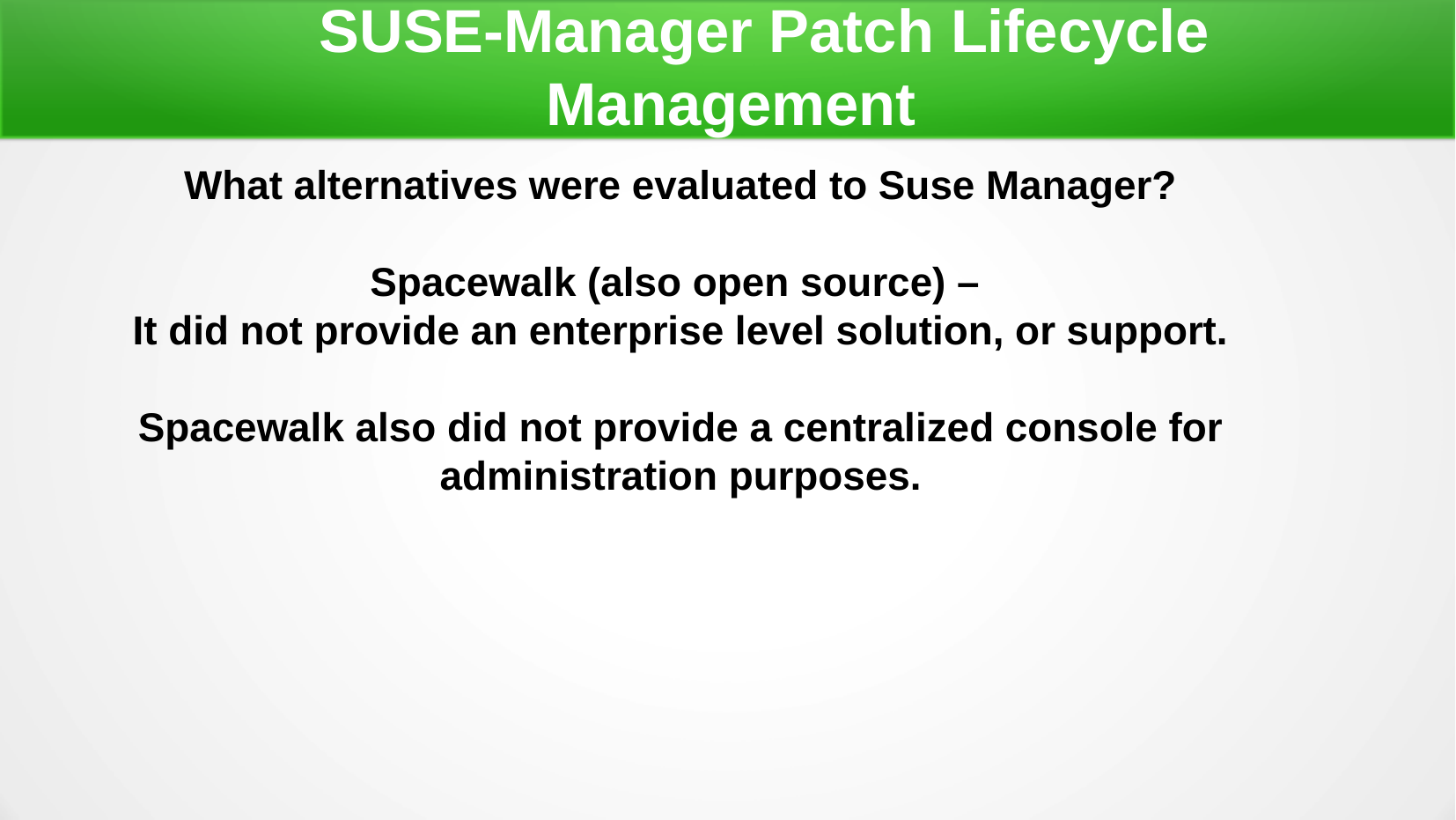

SUSE-Manager Patch Lifecycle Management
What alternatives were evaluated to Suse Manager?

Spacewalk (also open source) –
It did not provide an enterprise level solution, or support.

Spacewalk also did not provide a centralized console for administration purposes.